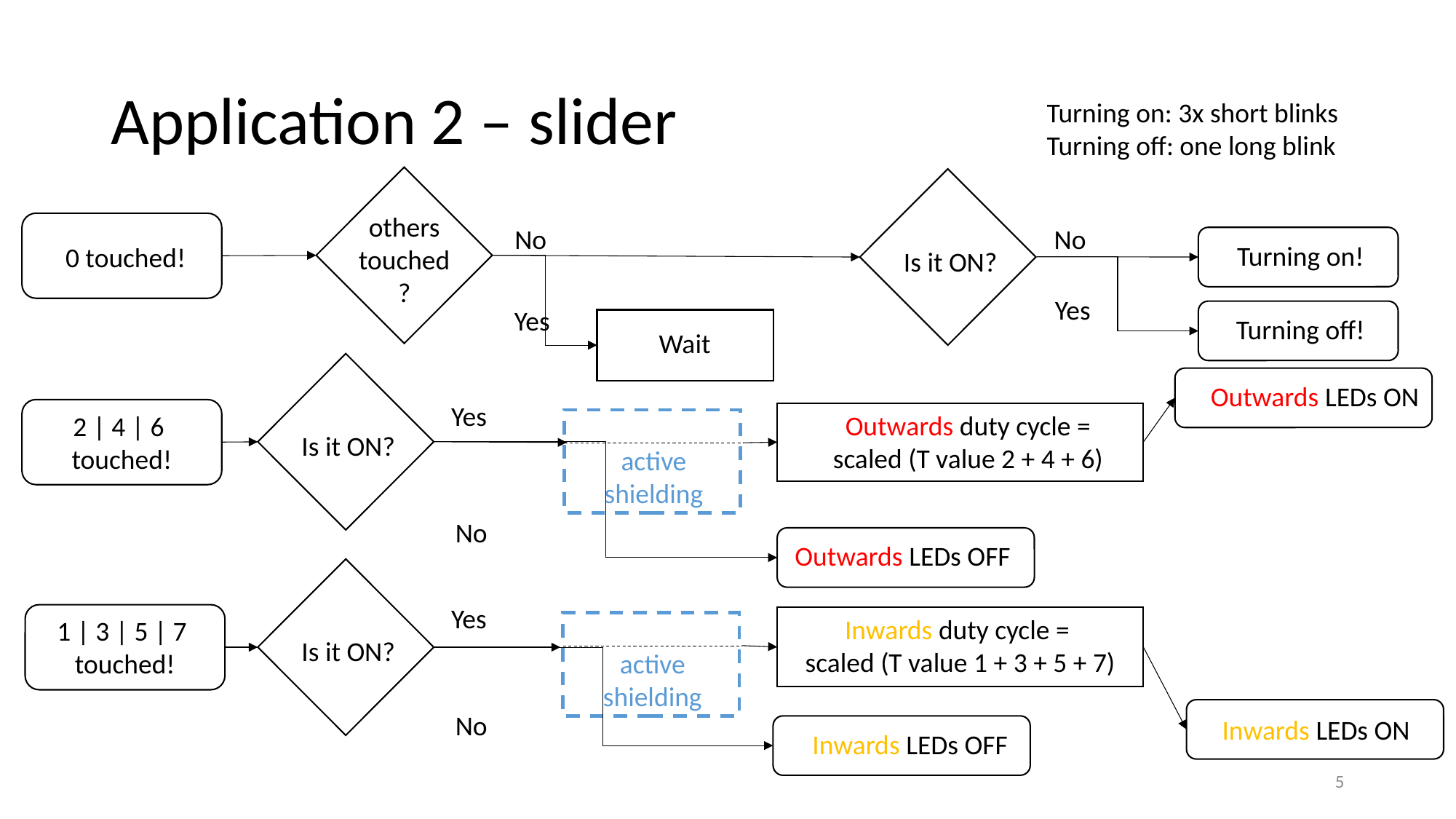

# Application 2 – slider
Turning on: 3x short blinks
Turning off: one long blink

others touched?

Is it ON?

No
No

Turning on!
0 touched!
Yes
Yes

Turning off!

Wait

Is it ON?

Outwards LEDs ON
Yes

2 | 4 | 6
touched!

Outwards duty cycle = scaled (T value 2 + 4 + 6)

active shielding
No

Outwards LEDs OFF

Is it ON?
Yes

1 | 3 | 5 | 7
touched!

Inwards duty cycle =
scaled (T value 1 + 3 + 5 + 7)

active shielding

Inwards LEDs ON
No

Inwards LEDs OFF
5